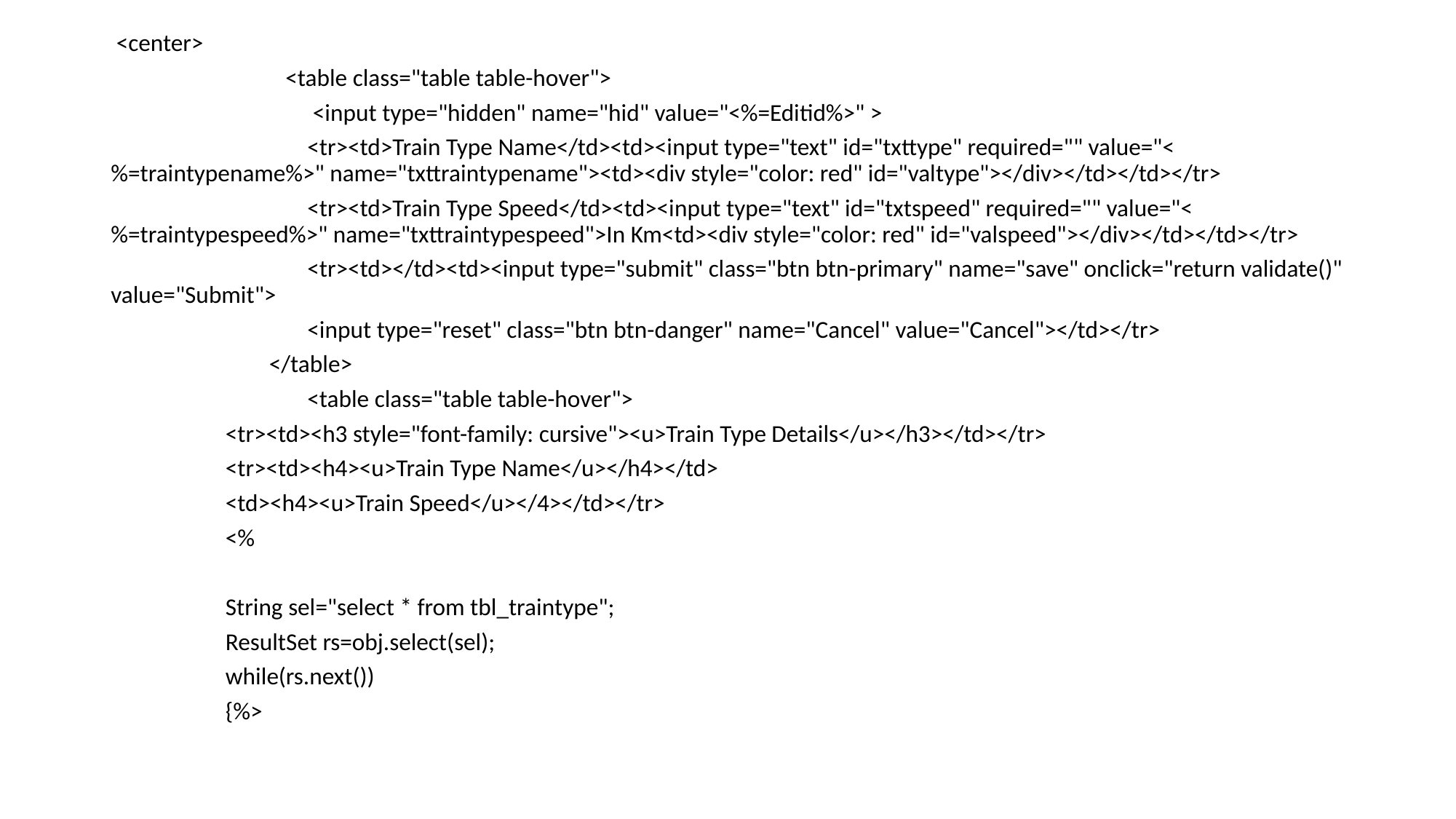

<center>
                                <table class="table table-hover">
                                     <input type="hidden" name="hid" value="<%=Editid%>" >
                                    <tr><td>Train Type Name</td><td><input type="text" id="txttype" required="" value="<%=traintypename%>" name="txttraintypename"><td><div style="color: red" id="valtype"></div></td></td></tr>
                                    <tr><td>Train Type Speed</td><td><input type="text" id="txtspeed" required="" value="<%=traintypespeed%>" name="txttraintypespeed">In Km<td><div style="color: red" id="valspeed"></div></td></td></tr>
                                    <tr><td></td><td><input type="submit" class="btn btn-primary" name="save" onclick="return validate()" value="Submit">
                                    <input type="reset" class="btn btn-danger" name="Cancel" value="Cancel"></td></tr>
                             </table>
                                    <table class="table table-hover">
                     <tr><td><h3 style="font-family: cursive"><u>Train Type Details</u></h3></td></tr>
                     <tr><td><h4><u>Train Type Name</u></h4></td>
                     <td><h4><u>Train Speed</u></4></td></tr>
                     <%

                     String sel="select * from tbl_traintype";
                     ResultSet rs=obj.select(sel);
                     while(rs.next())
                     {%>